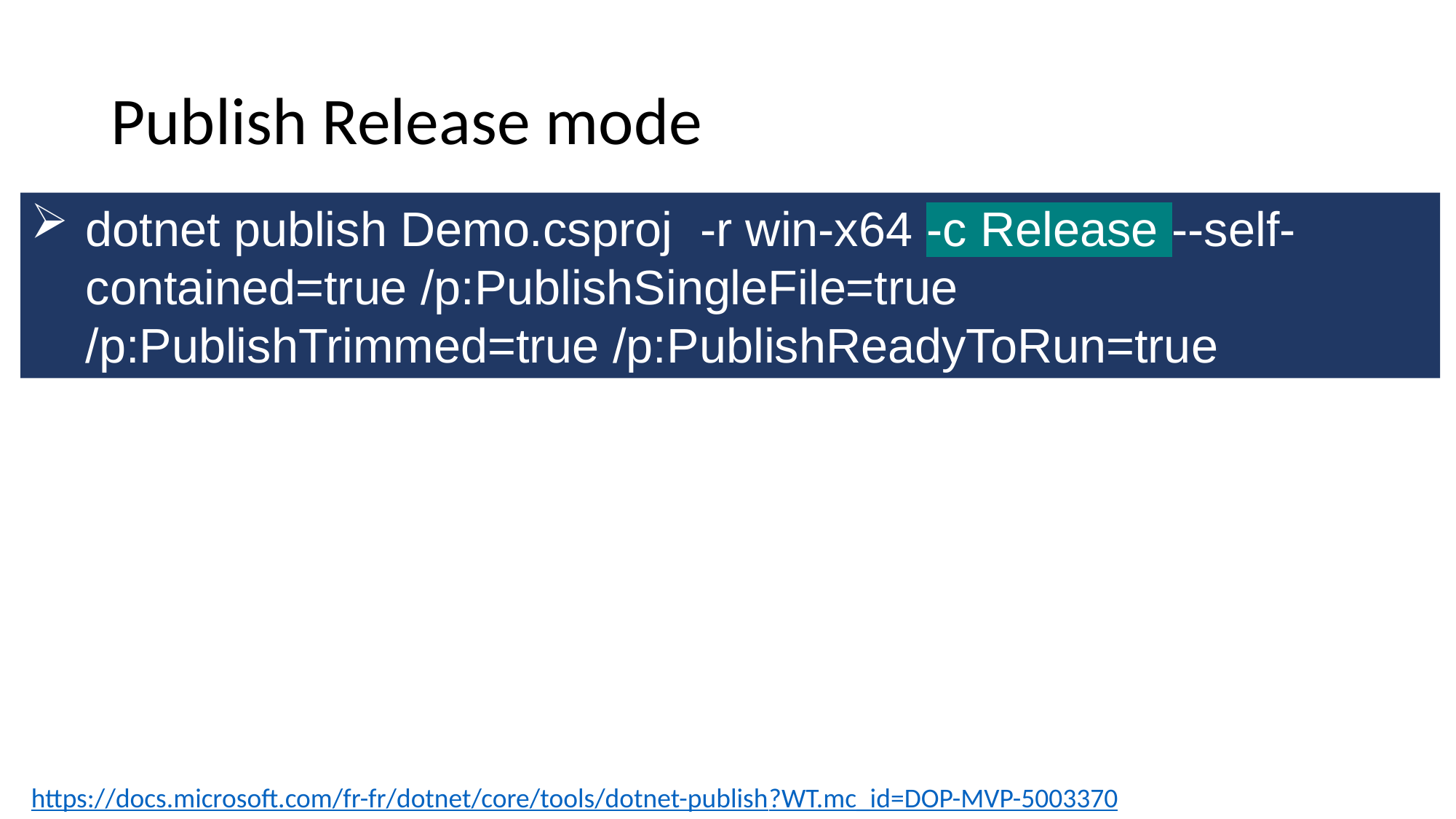

# Publish Release mode
dotnet publish Demo.csproj  -r win-x64 -c Release --self-contained=true /p:PublishSingleFile=true /p:PublishTrimmed=true /p:PublishReadyToRun=true

https://docs.microsoft.com/fr-fr/dotnet/core/tools/dotnet-publish?WT.mc_id=DOP-MVP-5003370